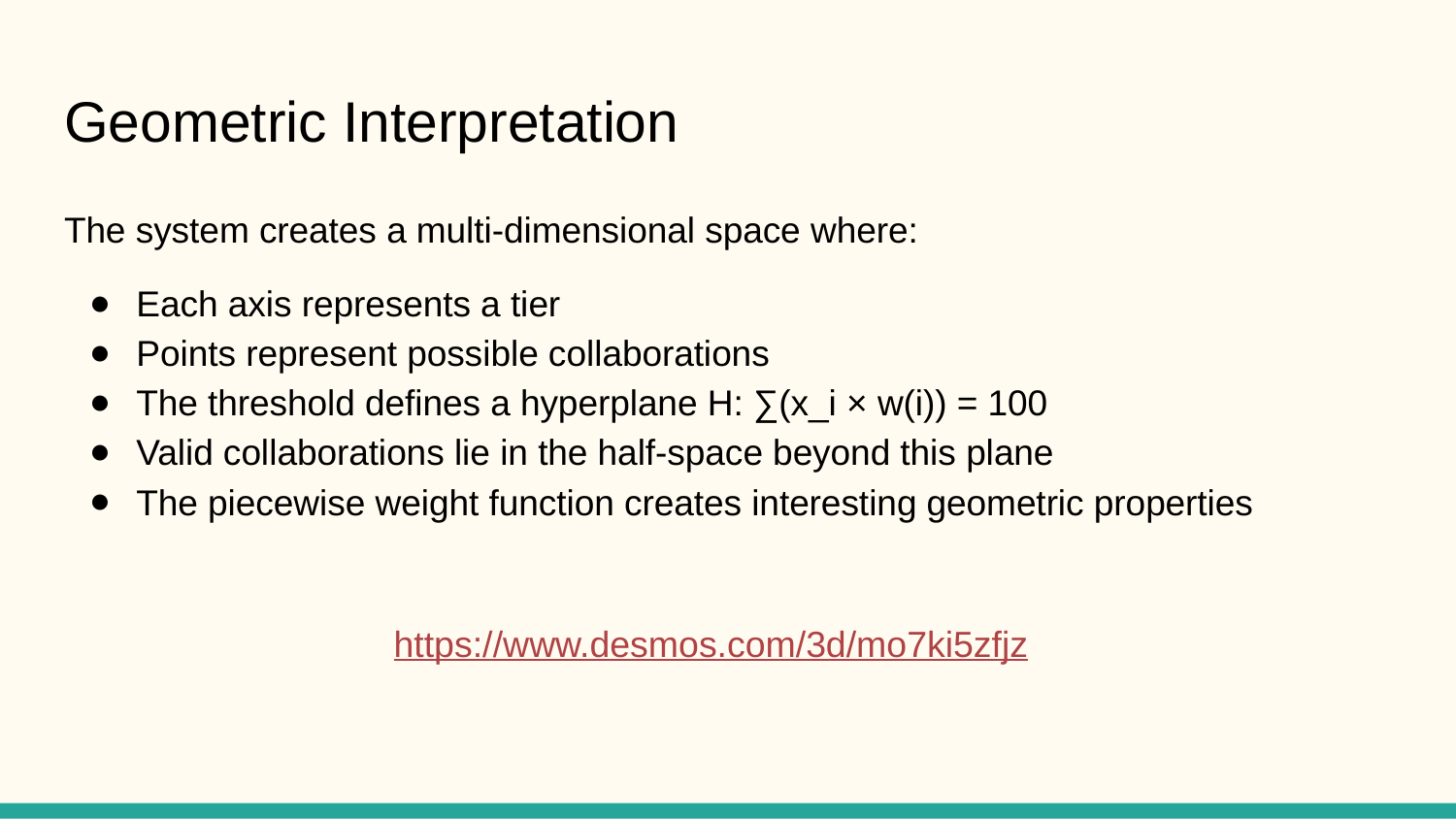

# Geometric Interpretation
The system creates a multi-dimensional space where:
Each axis represents a tier
Points represent possible collaborations
The threshold defines a hyperplane H: ∑(x_i × w(i)) = 100
Valid collaborations lie in the half-space beyond this plane
The piecewise weight function creates interesting geometric properties
https://www.desmos.com/3d/mo7ki5zfjz